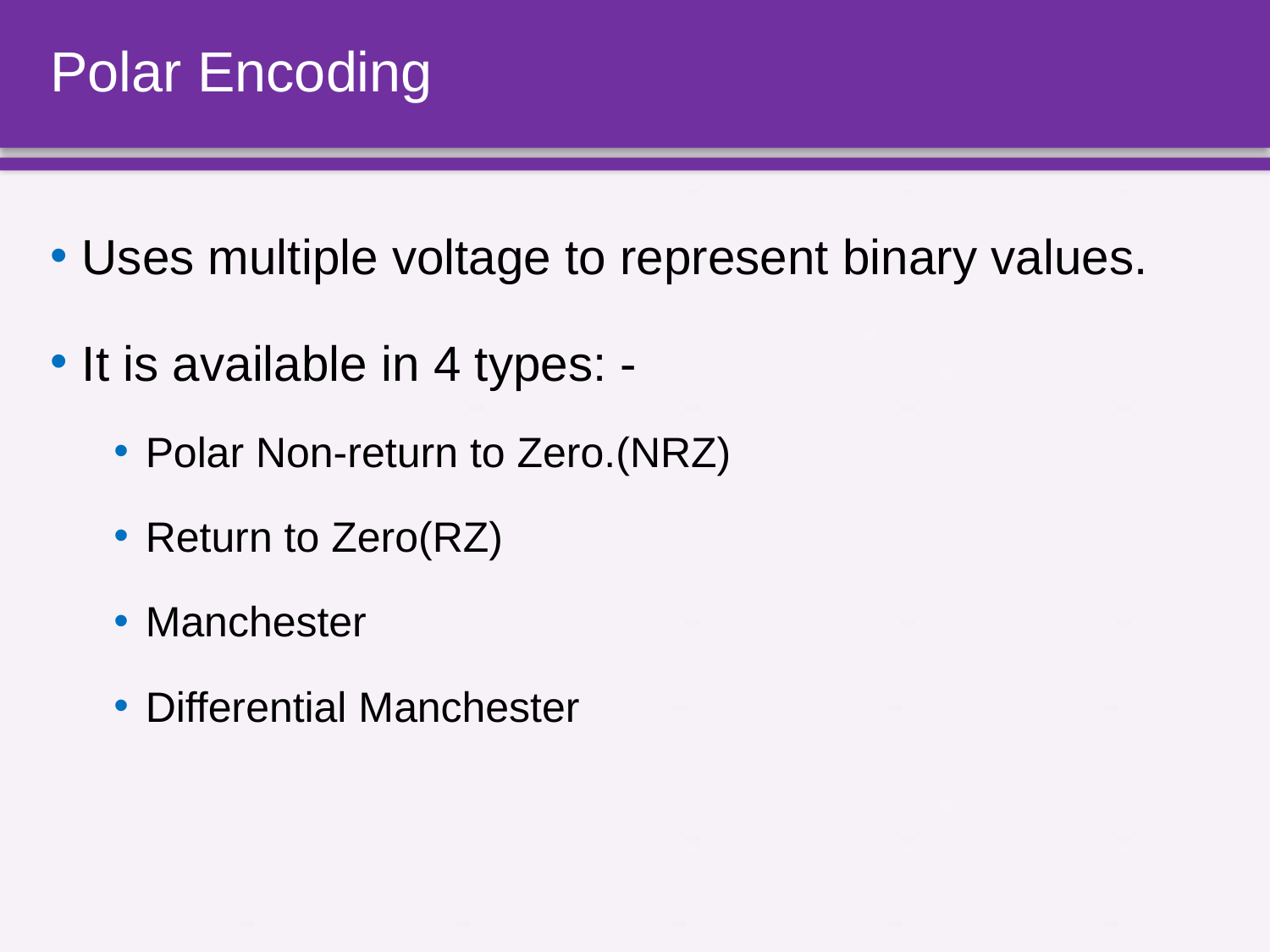

# Polar Encoding
Uses multiple voltage to represent binary values.
It is available in 4 types: -
Polar Non-return to Zero.(NRZ)
Return to Zero(RZ)
Manchester
Differential Manchester